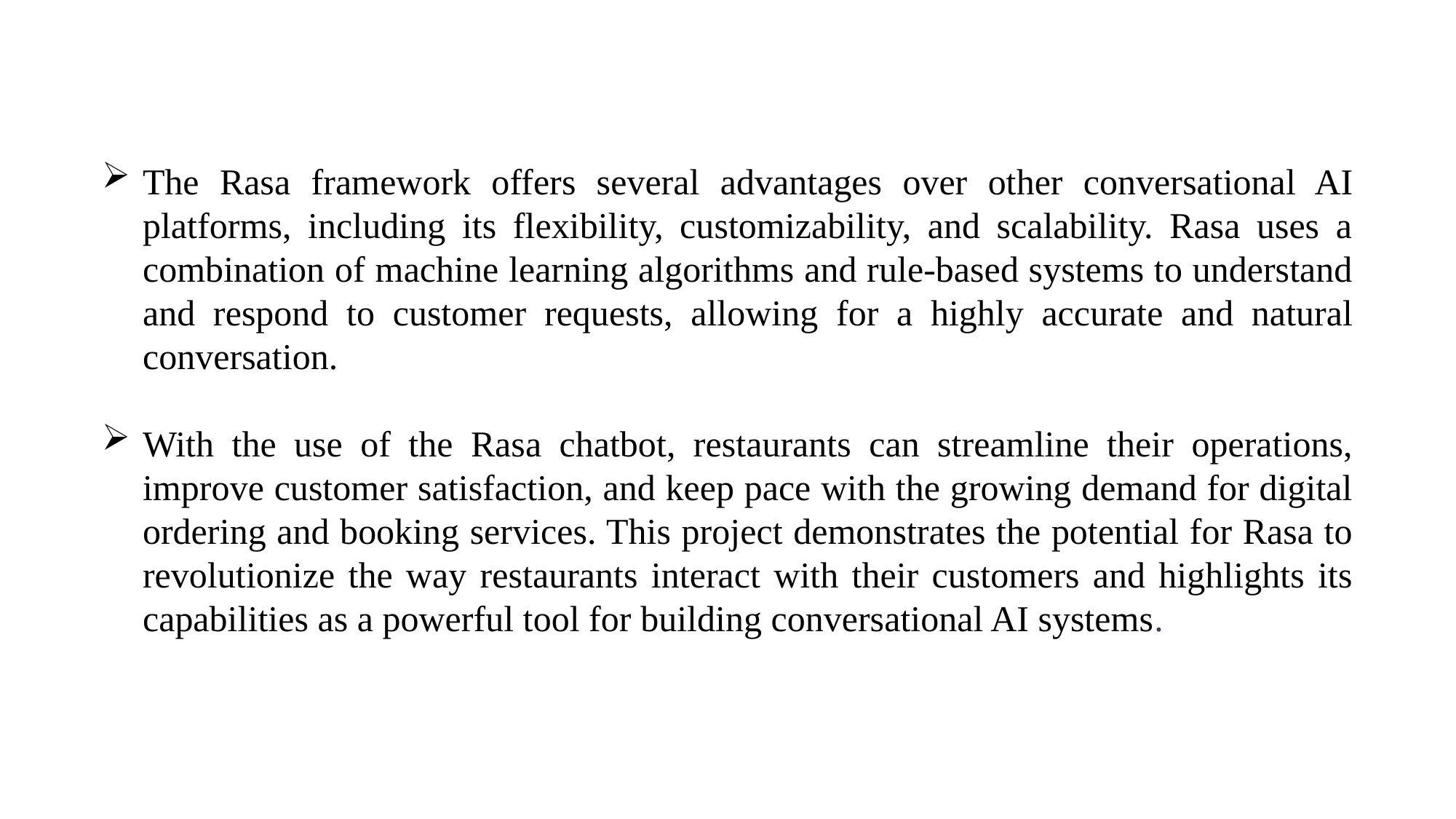

The Rasa framework offers several advantages over other conversational AI platforms, including its flexibility, customizability, and scalability. Rasa uses a combination of machine learning algorithms and rule-based systems to understand and respond to customer requests, allowing for a highly accurate and natural conversation.

With the use of the Rasa chatbot, restaurants can streamline their operations, improve customer satisfaction, and keep pace with the growing demand for digital ordering and booking services. This project demonstrates the potential for Rasa to revolutionize the way restaurants interact with their customers and highlights its capabilities as a powerful tool for building conversational AI systems.